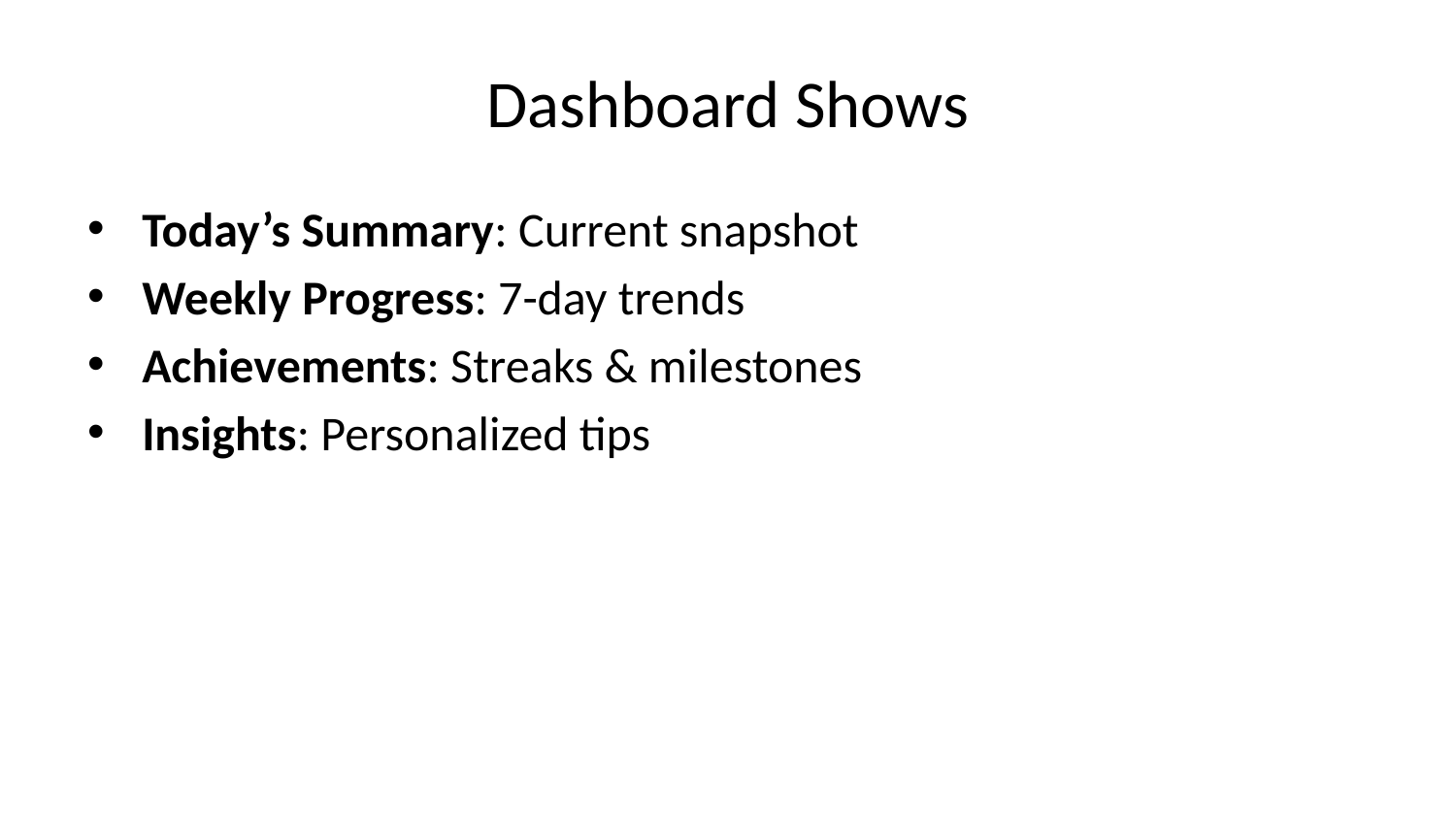

# Dashboard Shows
Today’s Summary: Current snapshot
Weekly Progress: 7-day trends
Achievements: Streaks & milestones
Insights: Personalized tips